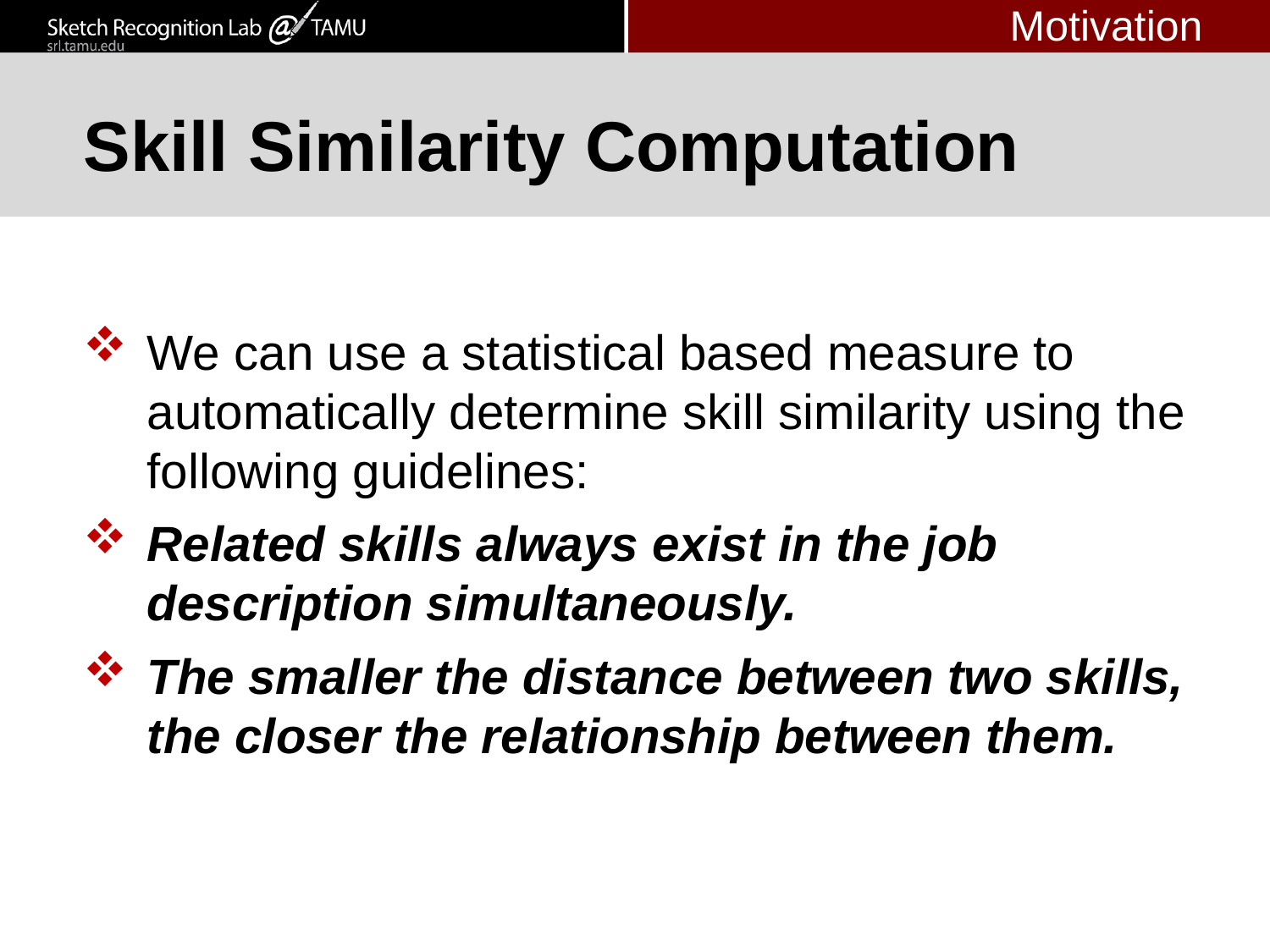

Motivation
# Skill Similarity Computation
We can use a statistical based measure to automatically determine skill similarity using the following guidelines:
Related skills always exist in the job description simultaneously.
The smaller the distance between two skills, the closer the relationship between them.